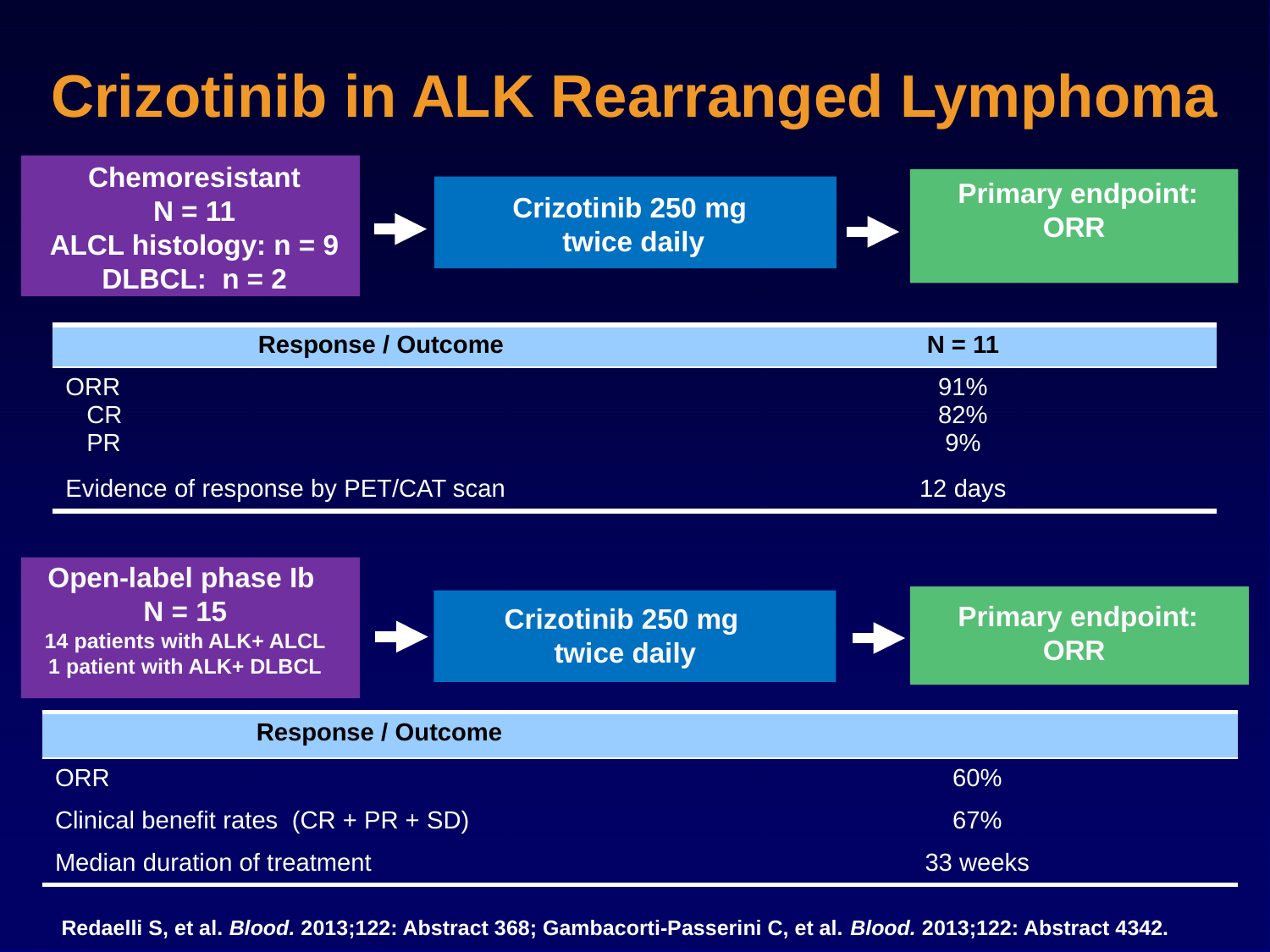

# Crizotinib in ALK Rearranged Lymphoma

Chemoresistant
N = 11
ALCL histology: n = 9
DLBCL:  n = 2

Primary endpoint:
ORR

Crizotinib 250 mg
twice daily

| Response / Outcome | N = 11 |
| --- | --- |
| ORR CR PR | 91% 82% 9% |
| Evidence of response by PET/CAT scan | 12 days |
Open-label phase Ib
N = 15
14 patients with ALK+ ALCL
1 patient with ALK+ DLBCL

Crizotinib 250 mg
twice daily

Primary endpoint:
ORR

| Response / Outcome |  |
| --- | --- |
| ORR | 60% |
| Clinical benefit rates (CR + PR + SD) | 67% |
| Median duration of treatment | 33 weeks |
Redaelli S, et al. Blood. 2013;122: Abstract 368; Gambacorti-Passerini C, et al. Blood. 2013;122: Abstract 4342.